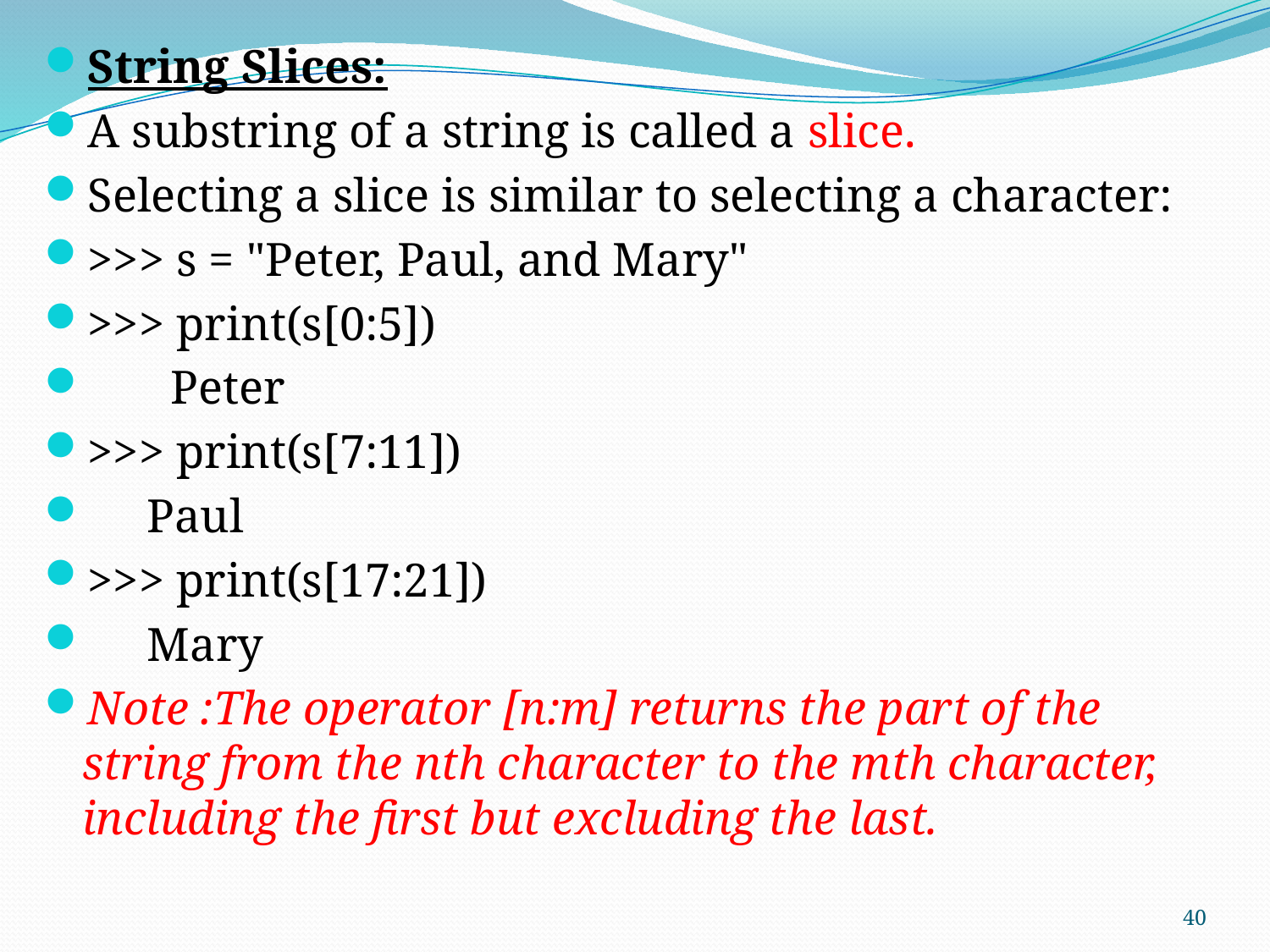

String Slices:
A substring of a string is called a slice.
Selecting a slice is similar to selecting a character:
>>> s = "Peter, Paul, and Mary"
>>> print(s[0:5])
       Peter
>>> print(s[7:11])
     Paul
>>> print(s[17:21])
     Mary
Note :The operator [n:m] returns the part of the string from the nth character to the mth character, including the first but excluding the last.
40